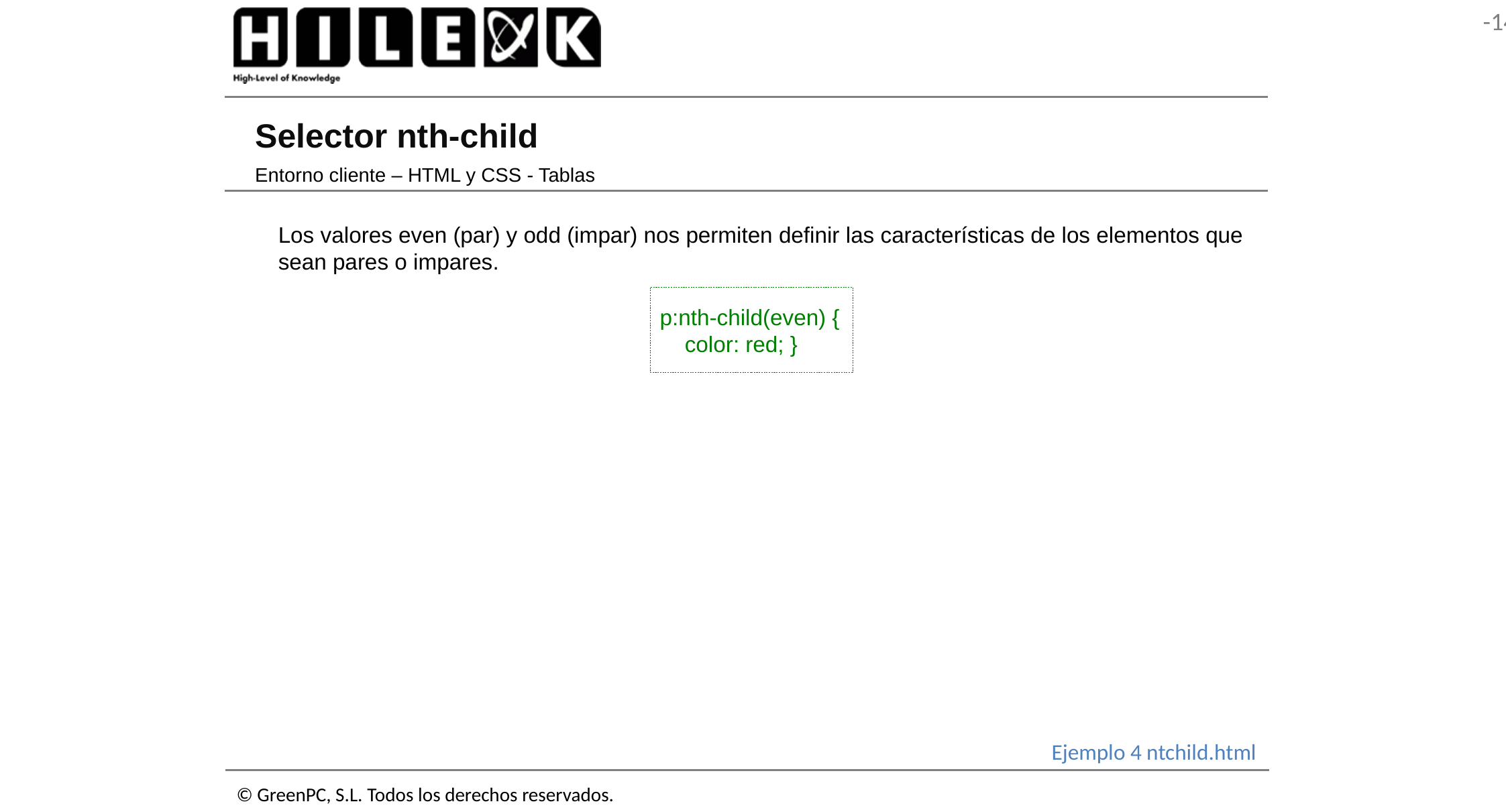

# Selector nth-child
Entorno cliente – HTML y CSS - Tablas
Los valores even (par) y odd (impar) nos permiten definir las características de los elementos que sean pares o impares.
p:nth-child(even) {
    color: red; }
Ejemplo 4 ntchild.html